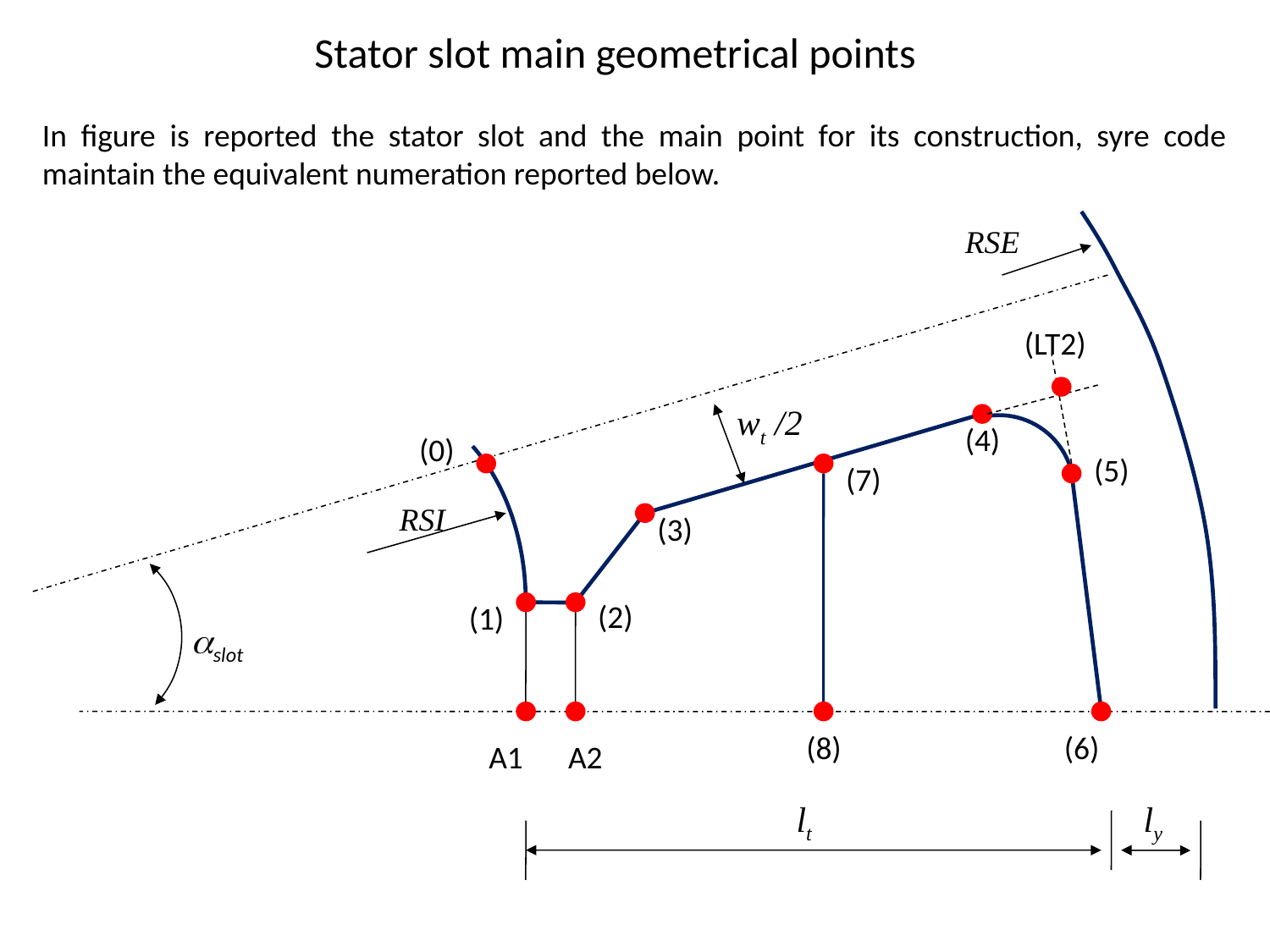

Stator slot main geometrical points
In figure is reported the stator slot and the main point for its construction, syre code maintain the equivalent numeration reported below.

RSE
wt /2

(4)

(0)
(5)

(7)

RSI

(3)
(2)
(1)

αslot

(8)
(6)
A1
A2
lt
ly
(LT2)